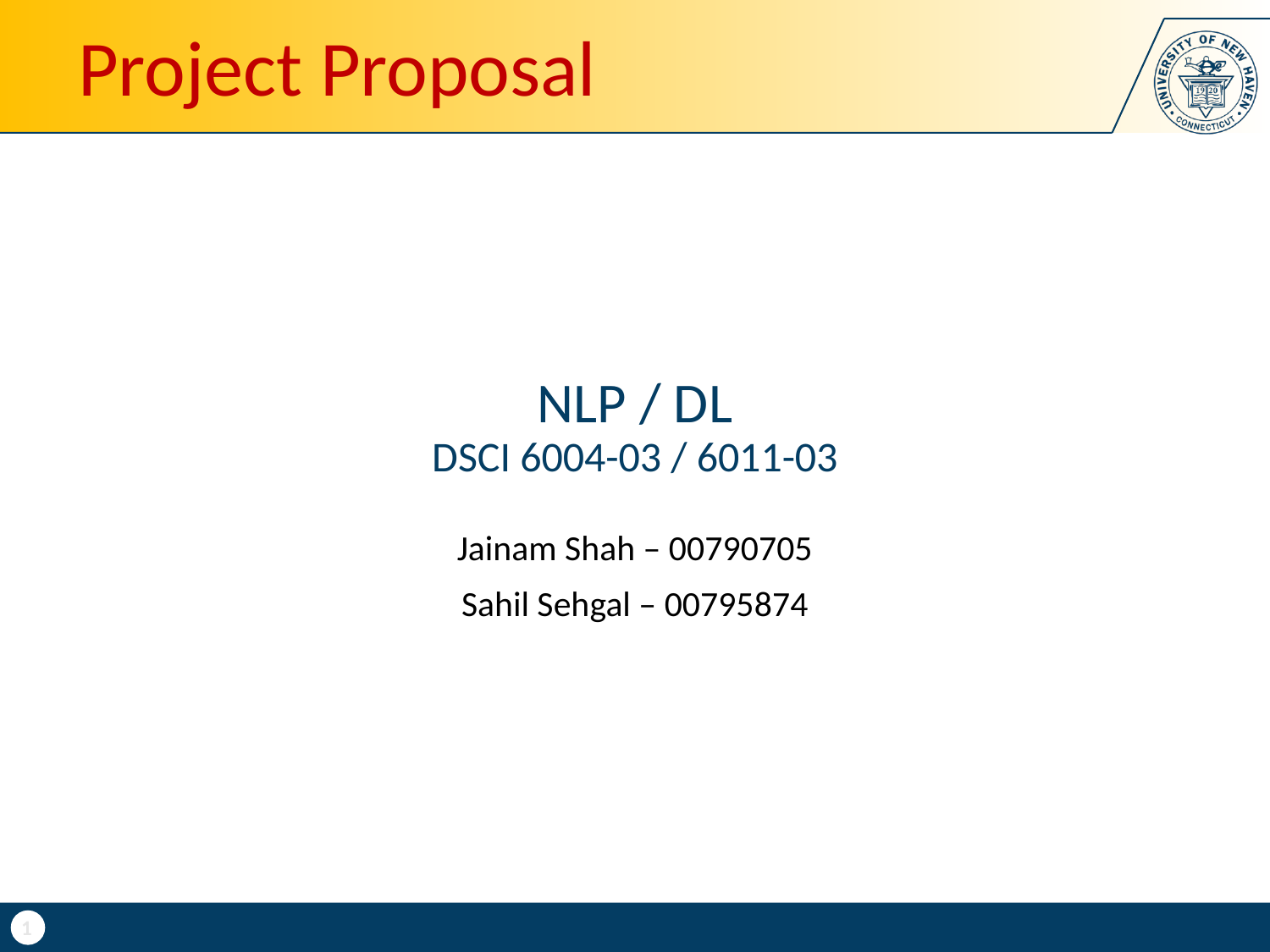

Project Proposal
# NLP / DL DSCI 6004-03 / 6011-03
Jainam Shah – 00790705
Sahil Sehgal – 00795874
1